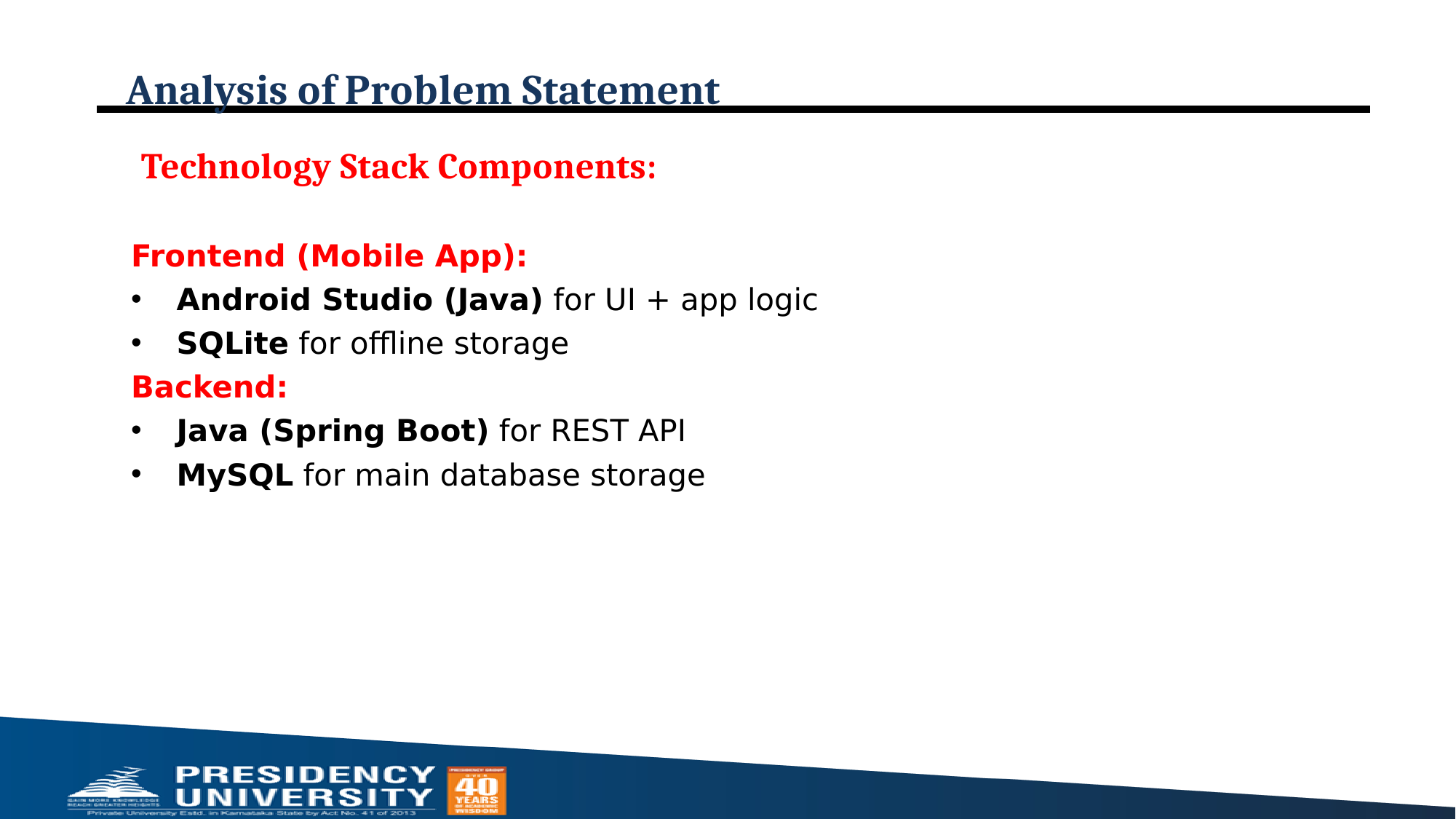

# Analysis of Problem Statement
Technology Stack Components:

Frontend (Mobile App):
Android Studio (Java) for UI + app logic
SQLite for offline storage
Backend:
Java (Spring Boot) for REST API
MySQL for main database storage